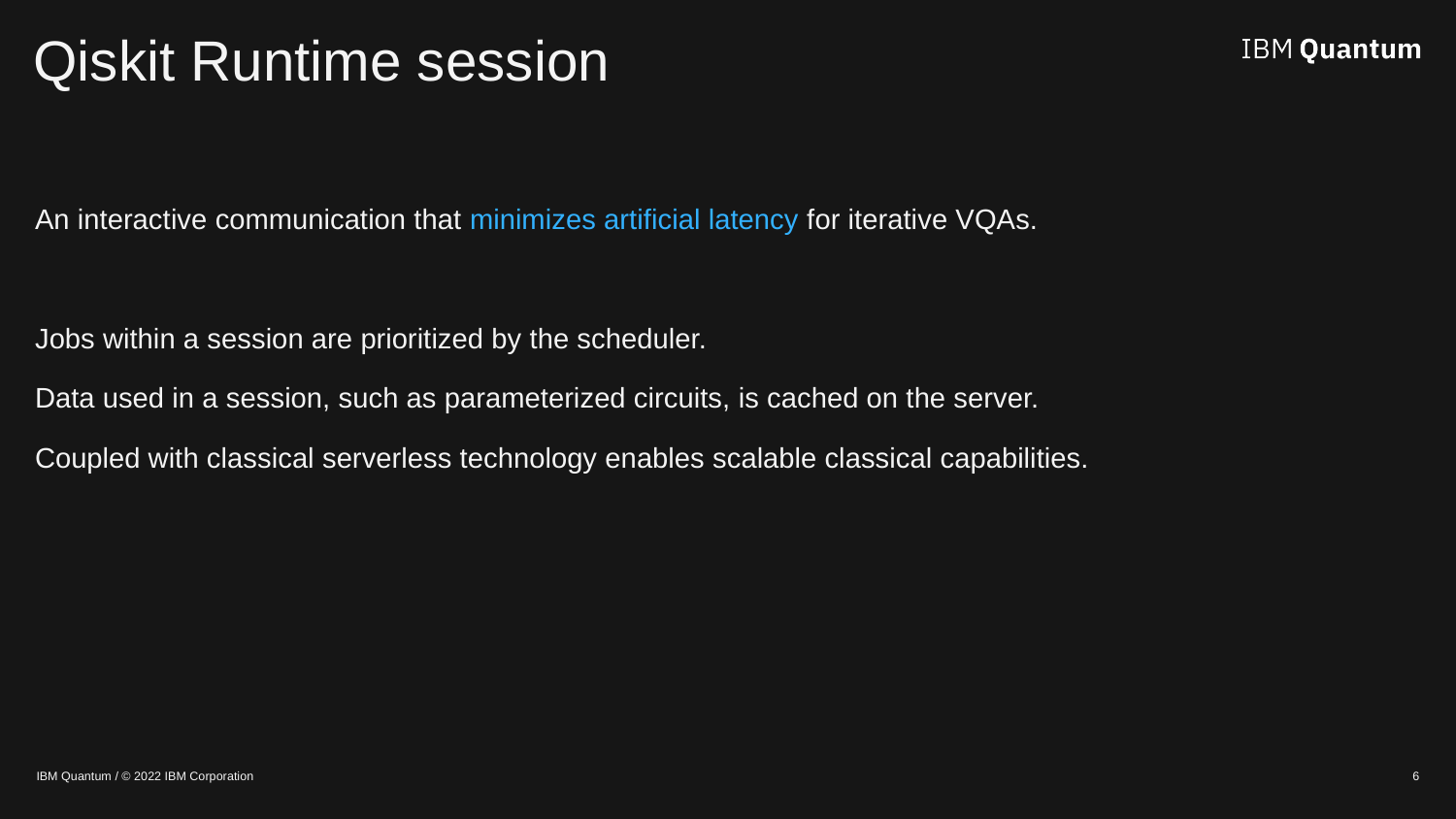

# Qiskit Runtime session
An interactive communication that minimizes artificial latency for iterative VQAs.

Jobs within a session are prioritized by the scheduler.
Data used in a session, such as parameterized circuits, is cached on the server.
Coupled with classical serverless technology enables scalable classical capabilities.

IBM Quantum / © 2022 IBM Corporation
6